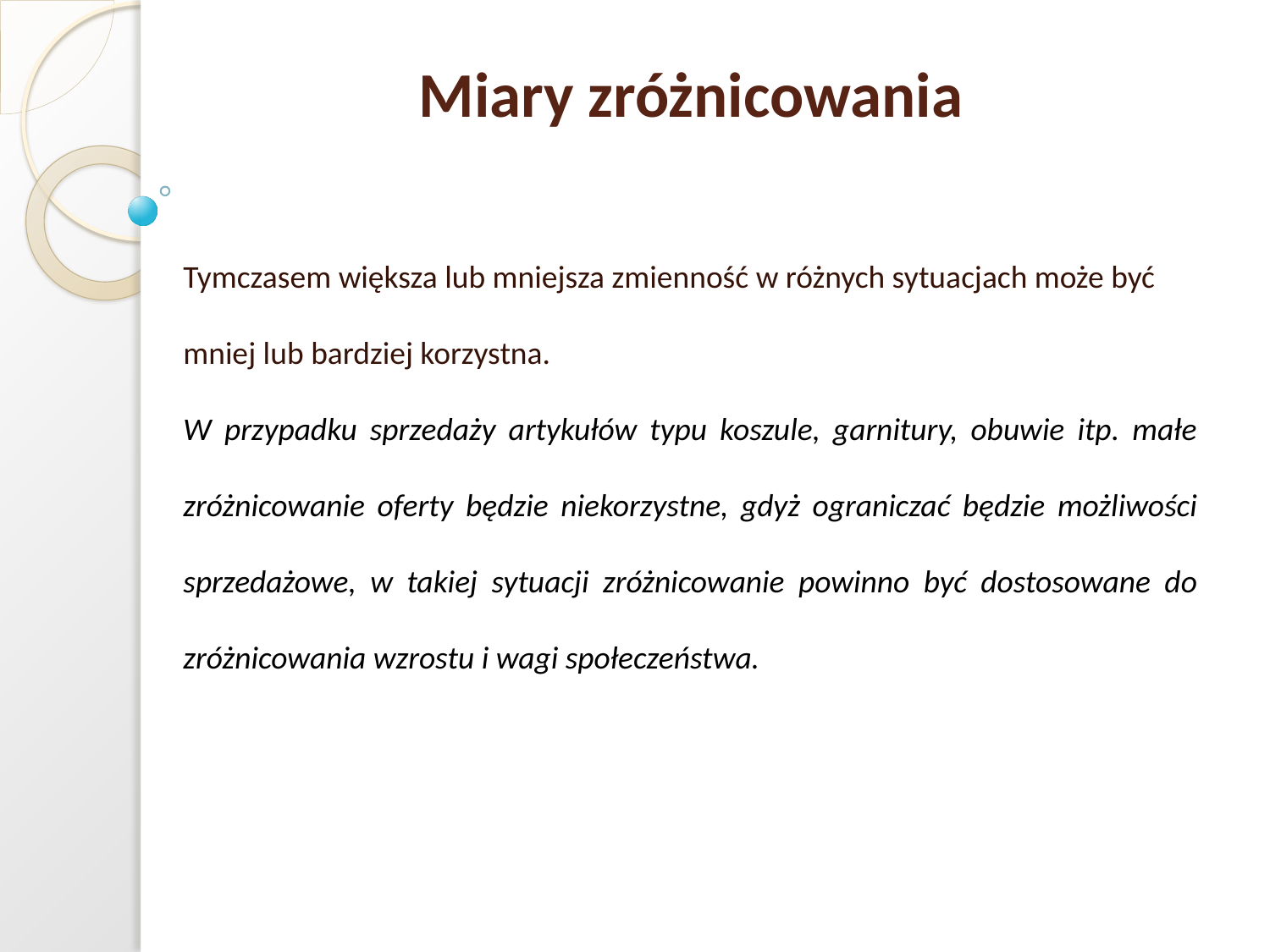

Miary zróżnicowania
Tymczasem większa lub mniejsza zmienność w różnych sytuacjach może być mniej lub bardziej korzystna.
W przypadku sprzedaży artykułów typu koszule, garnitury, obuwie itp. małe zróżnicowanie oferty będzie niekorzystne, gdyż ograniczać będzie możliwości sprzedażowe, w takiej sytuacji zróżnicowanie powinno być dostosowane do zróżnicowania wzrostu i wagi społeczeństwa.